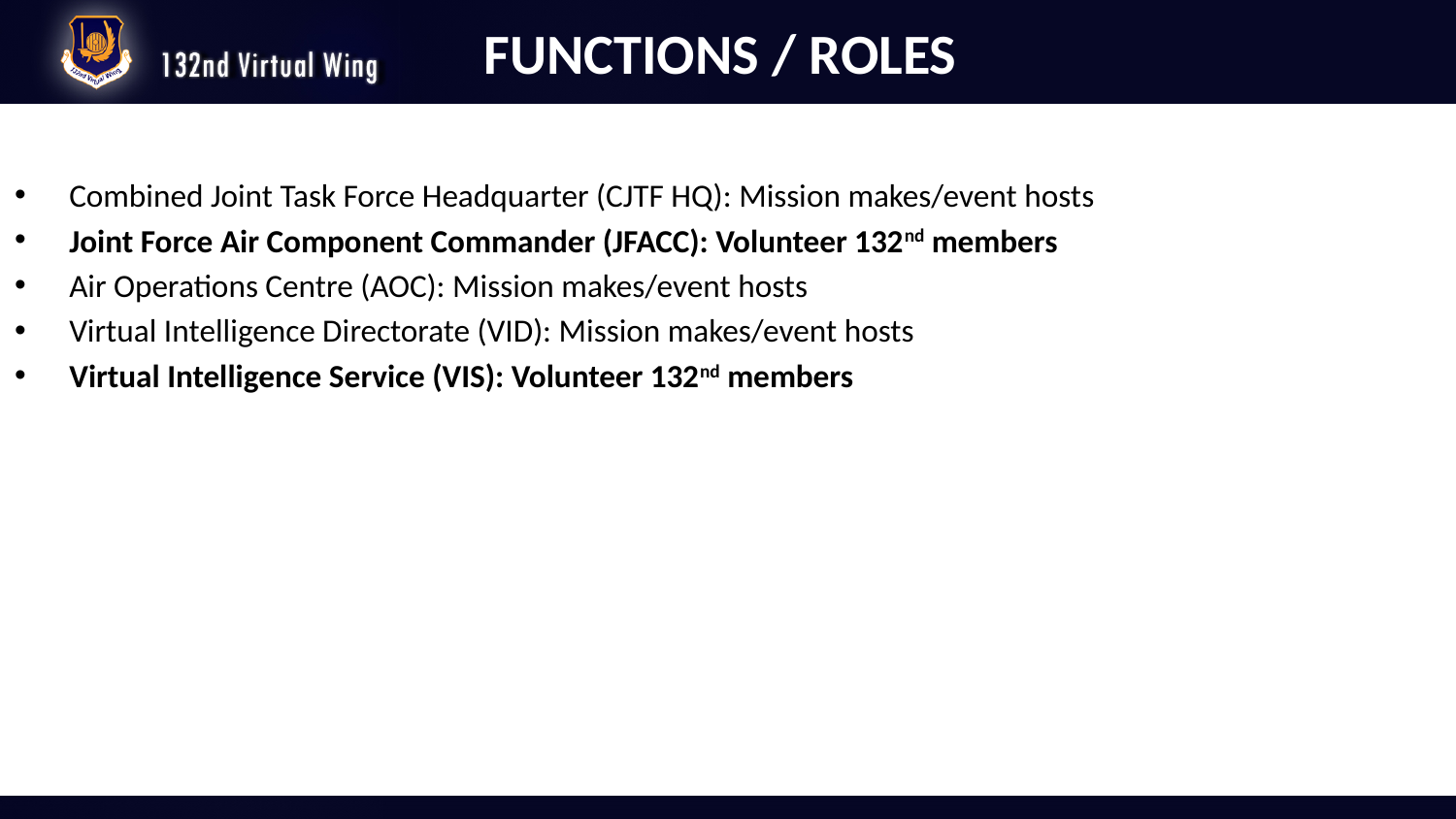

# FUNCTIONS / ROLES
Combined Joint Task Force Headquarter (CJTF HQ): Mission makes/event hosts
Joint Force Air Component Commander (JFACC): Volunteer 132nd members
Air Operations Centre (AOC): Mission makes/event hosts
Virtual Intelligence Directorate (VID): Mission makes/event hosts
Virtual Intelligence Service (VIS): Volunteer 132nd members